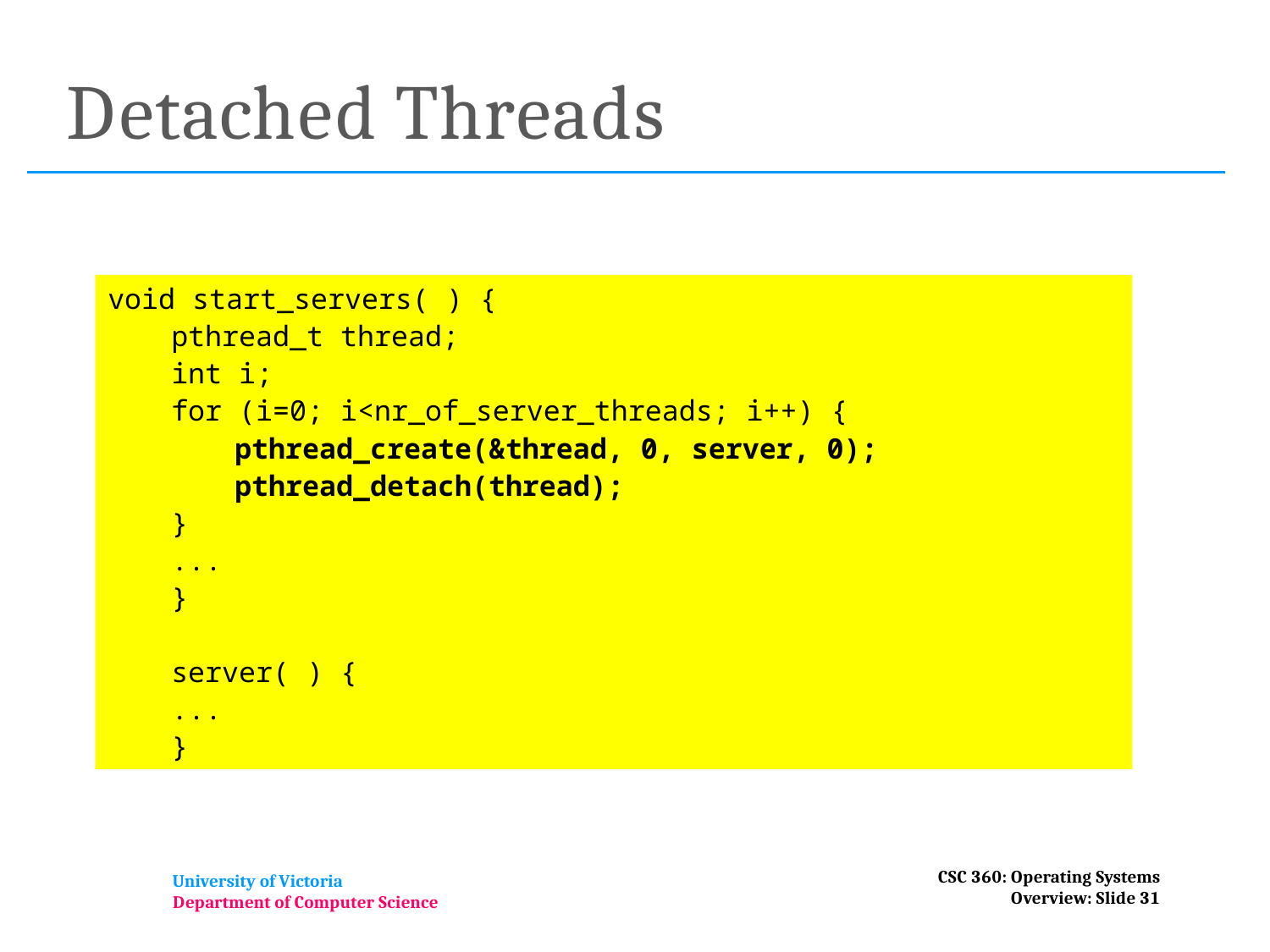

# Detached Threads
void start_servers( ) {
pthread_t thread;
int i;
for (i=0; i<nr_of_server_threads; i++) {
pthread_create(&thread, 0, server, 0);
pthread_detach(thread);
}
...
}

server( ) {
...
}